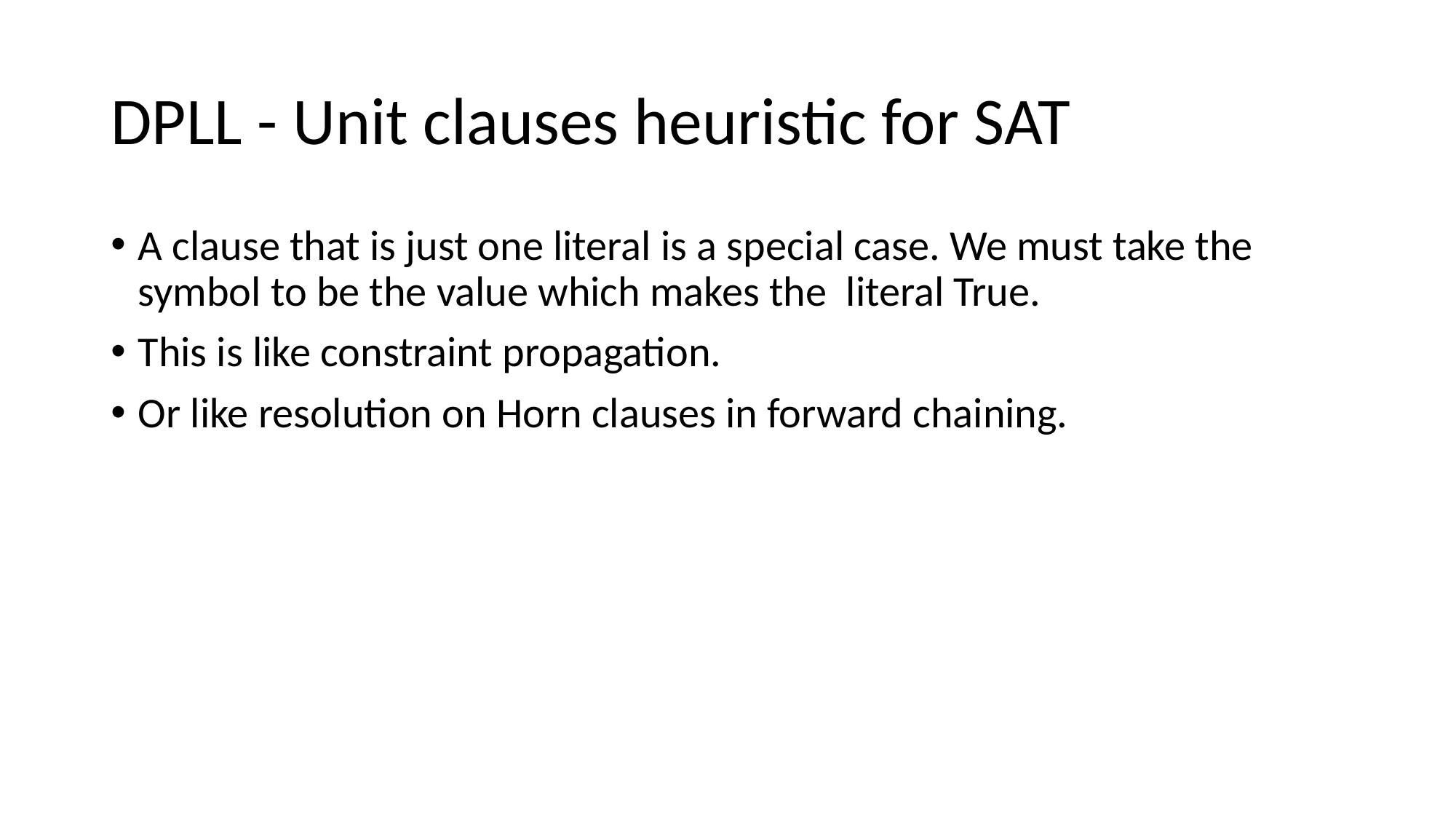

# DPLL - Unit clauses heuristic for SAT
A clause that is just one literal is a special case. We must take the symbol to be the value which makes the  literal True.
This is like constraint propagation.
Or like resolution on Horn clauses in forward chaining.